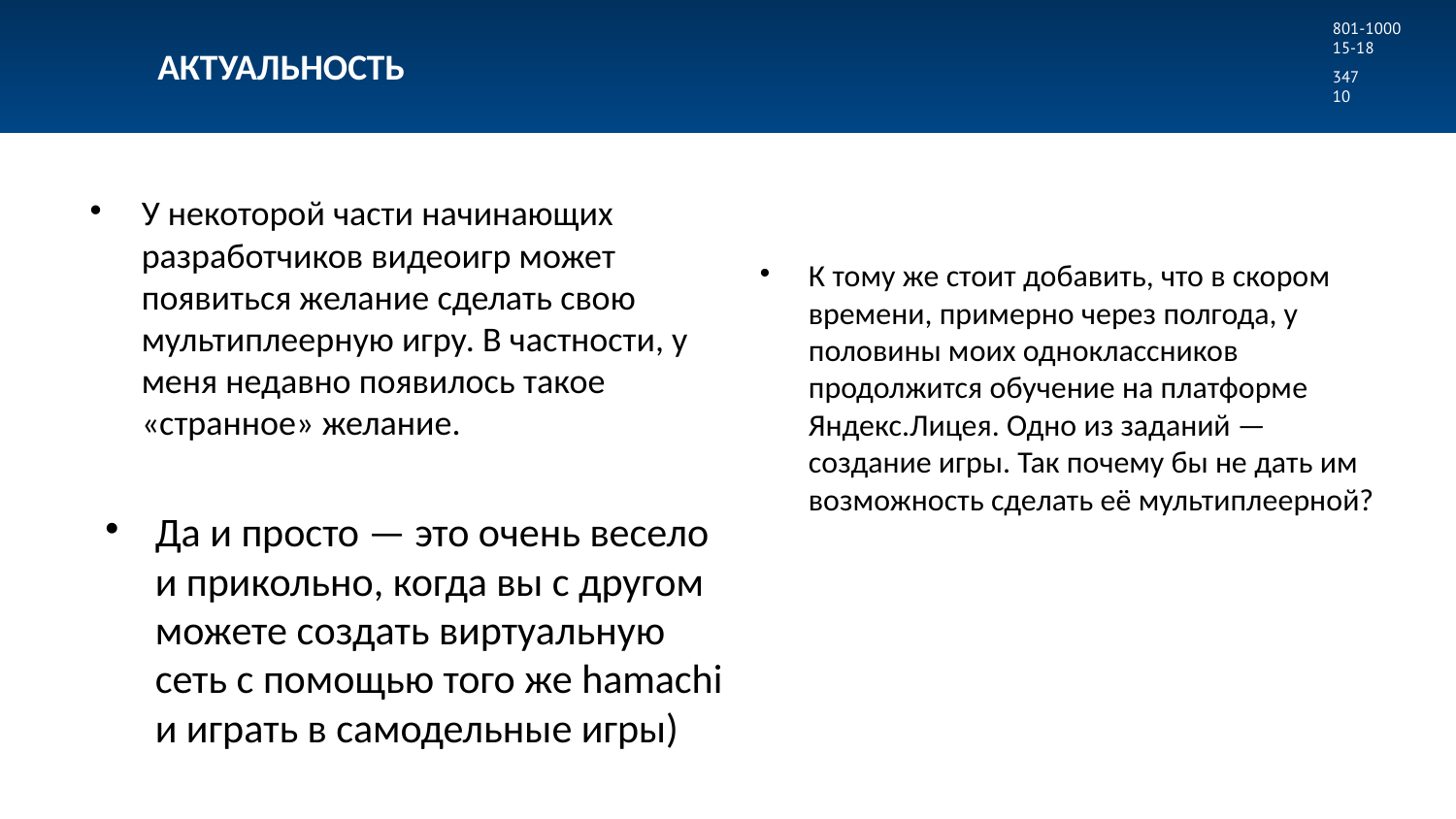

801-1000
15-18
АКТУАЛЬНОСТЬ
347
10
# У некоторой части начинающих разработчиков видеоигр может появиться желание сделать свою мультиплеерную игру. В частности, у меня недавно появилось такое «странное» желание.
К тому же стоит добавить, что в скором времени, примерно через полгода, у половины моих одноклассников продолжится обучение на платформе Яндекс.Лицея. Одно из заданий — создание игры. Так почему бы не дать им возможность сделать её мультиплеерной?
Да и просто — это очень весело и прикольно, когда вы с другом можете создать виртуальную сеть с помощью того же hamachi и играть в самодельные игры)